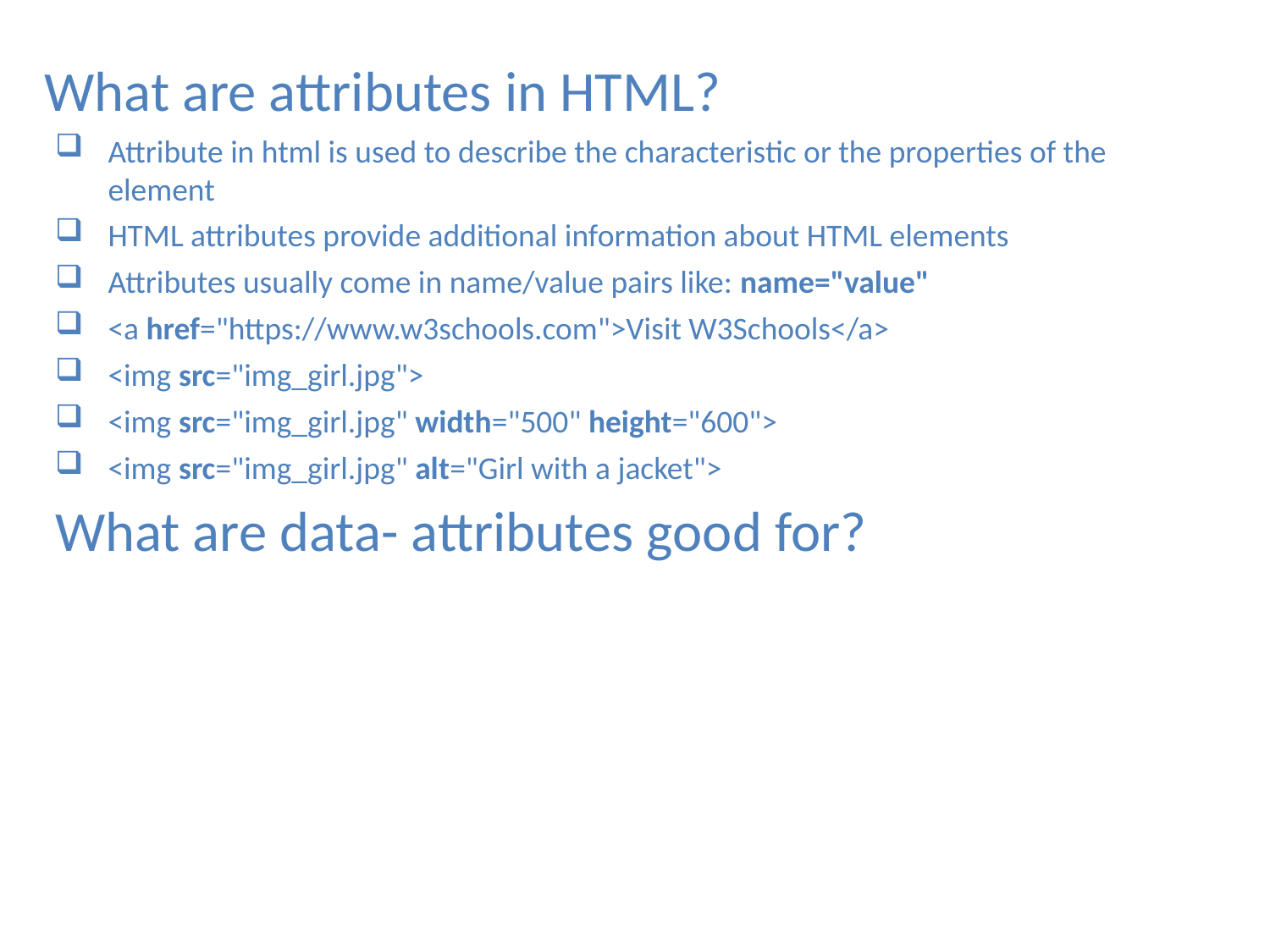

What are attributes in HTML?
Attribute in html is used to describe the characteristic or the properties of the element
HTML attributes provide additional information about HTML elements
Attributes usually come in name/value pairs like: name="value"
<a href="https://www.w3schools.com">Visit W3Schools</a>
<img src="img_girl.jpg">
<img src="img_girl.jpg" width="500" height="600">
<img src="img_girl.jpg" alt="Girl with a jacket">
What are data- attributes good for?